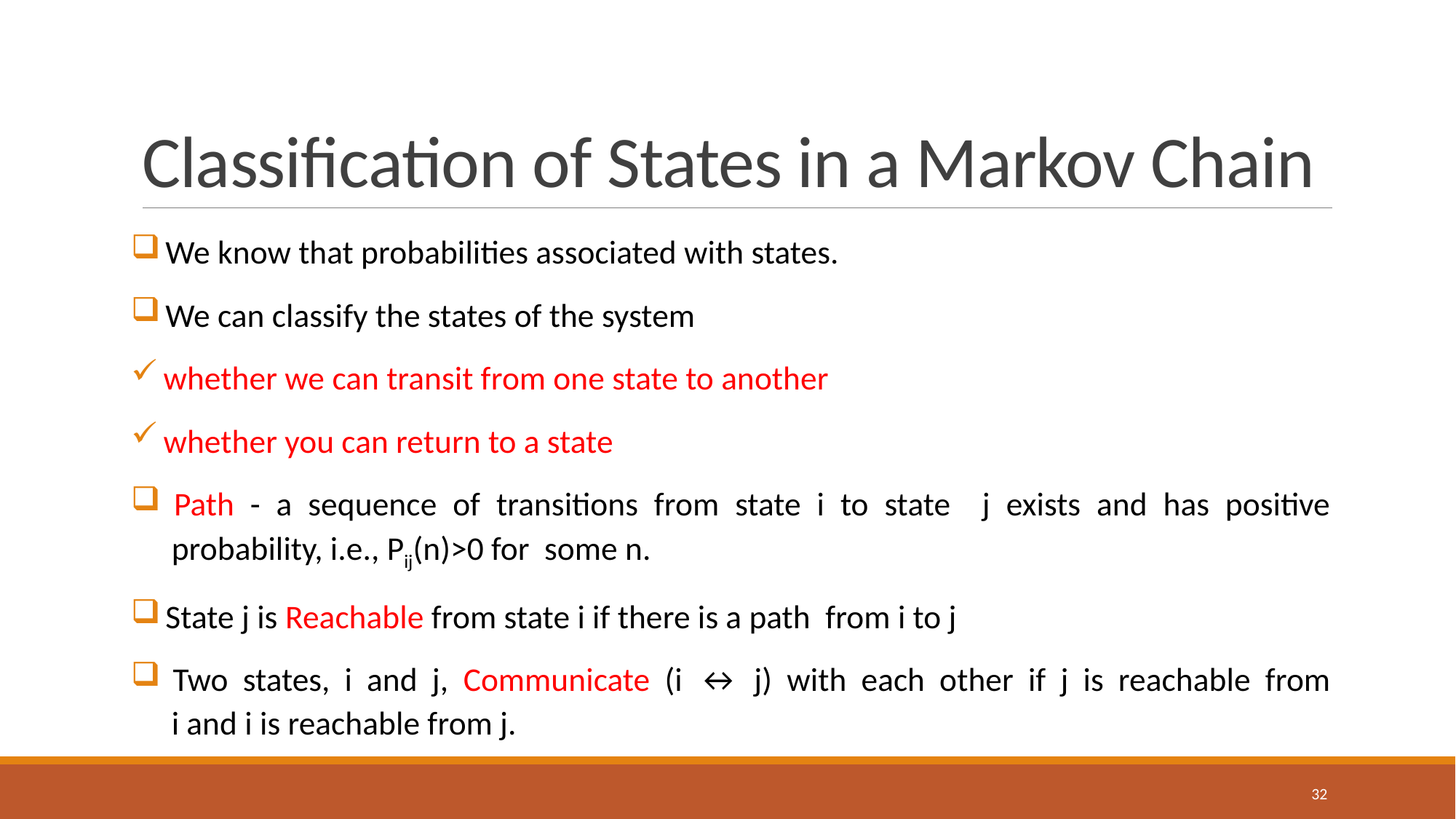

# Classification of States in a Markov Chain
 We know that probabilities associated with states.
 We can classify the states of the system
 whether we can transit from one state to another
 whether you can return to a state
 Path - a sequence of transitions from state i to state  j exists and has positive
    probability, i.e., Pij(n)>0 for  some n.
 State j is Reachable from state i if there is a path  from i to j
 Two states, i and j, Communicate (i ↔ j) with each other if j is reachable from
    i and i is reachable from j.

32